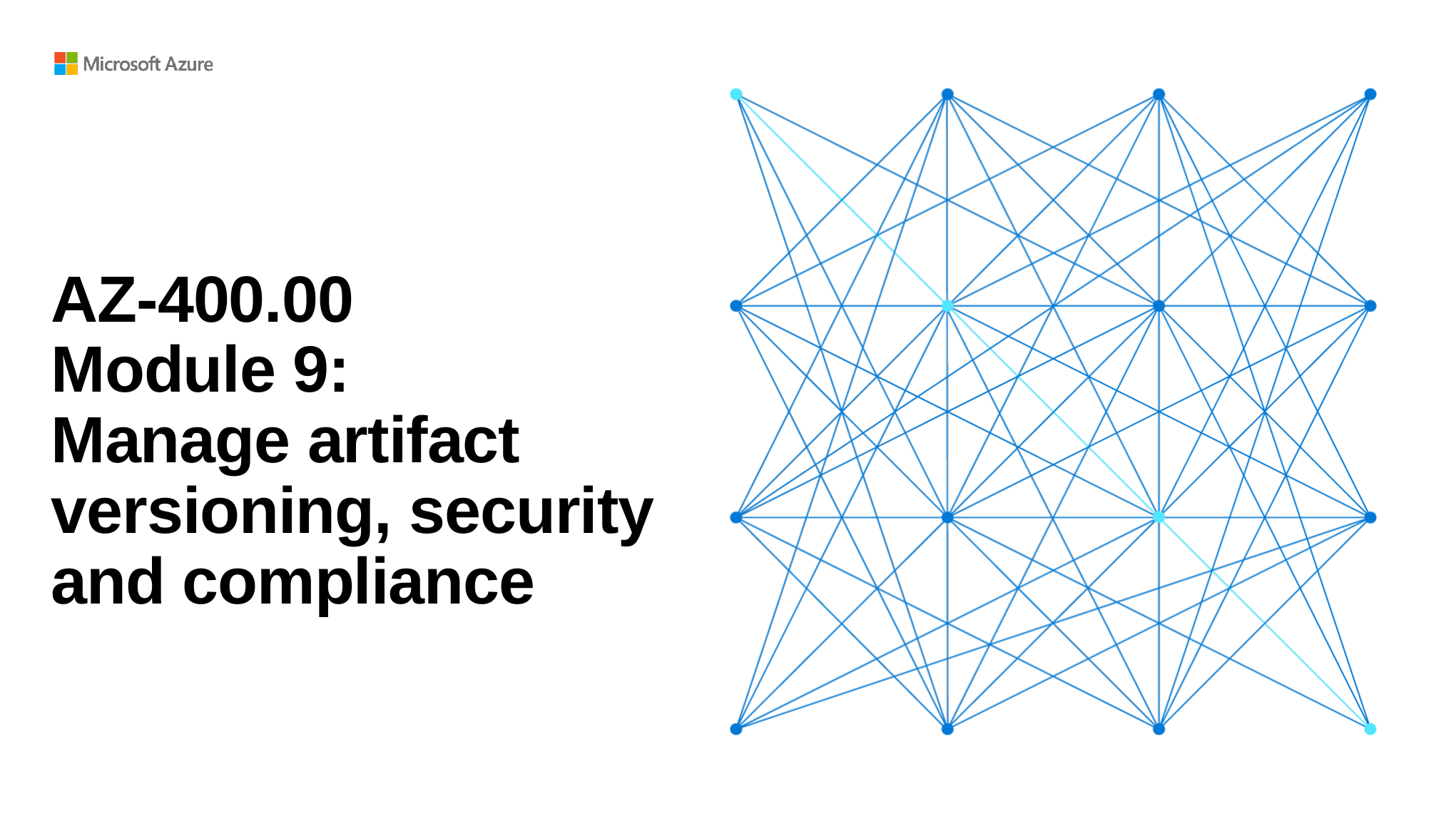

# AZ-400.00 Module 9: Manage artifact versioning, security and compliance